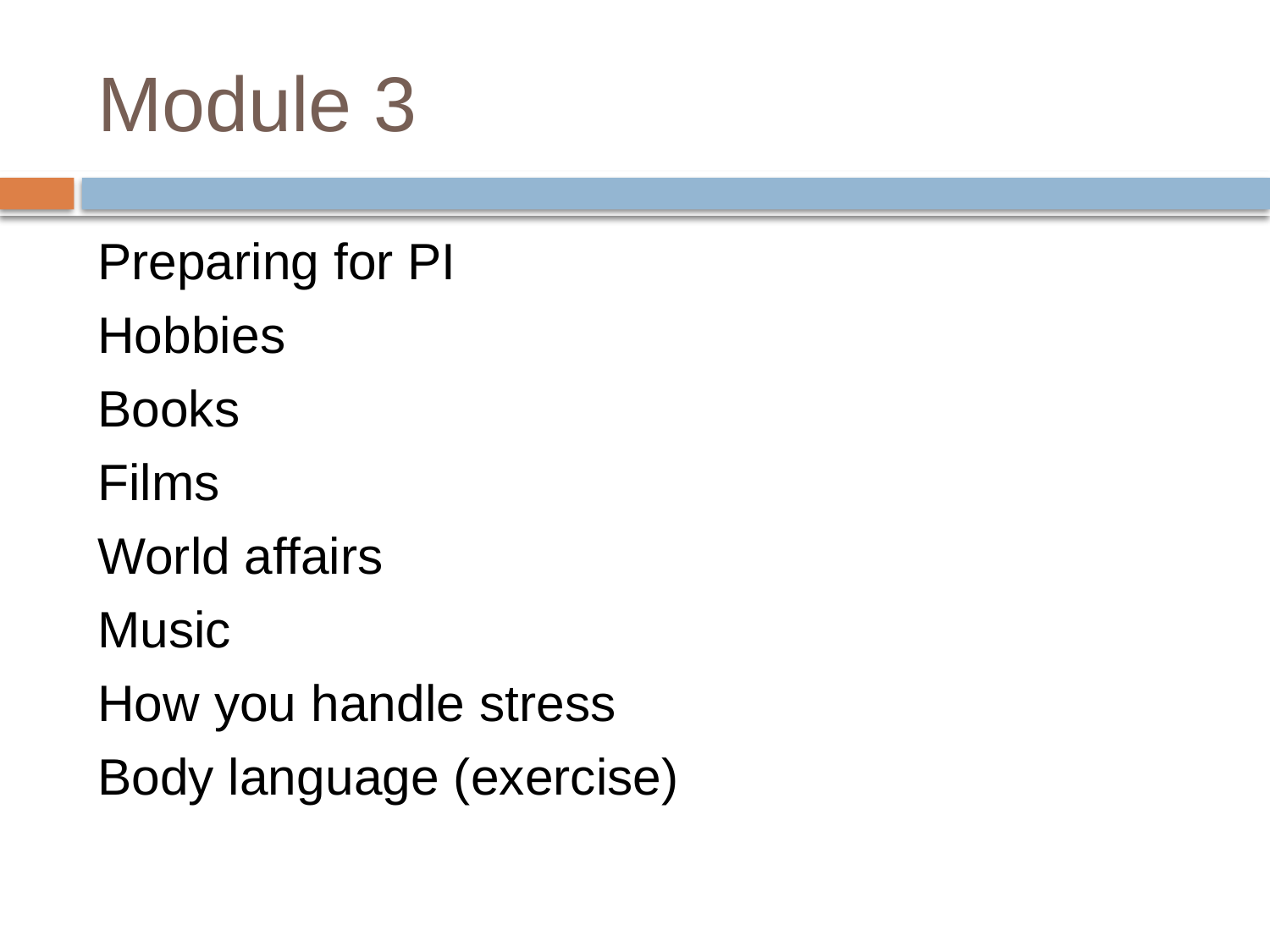

# Module 3
Preparing for PI
Hobbies
Books
Films
World affairs
Music
How you handle stress
Body language (exercise)